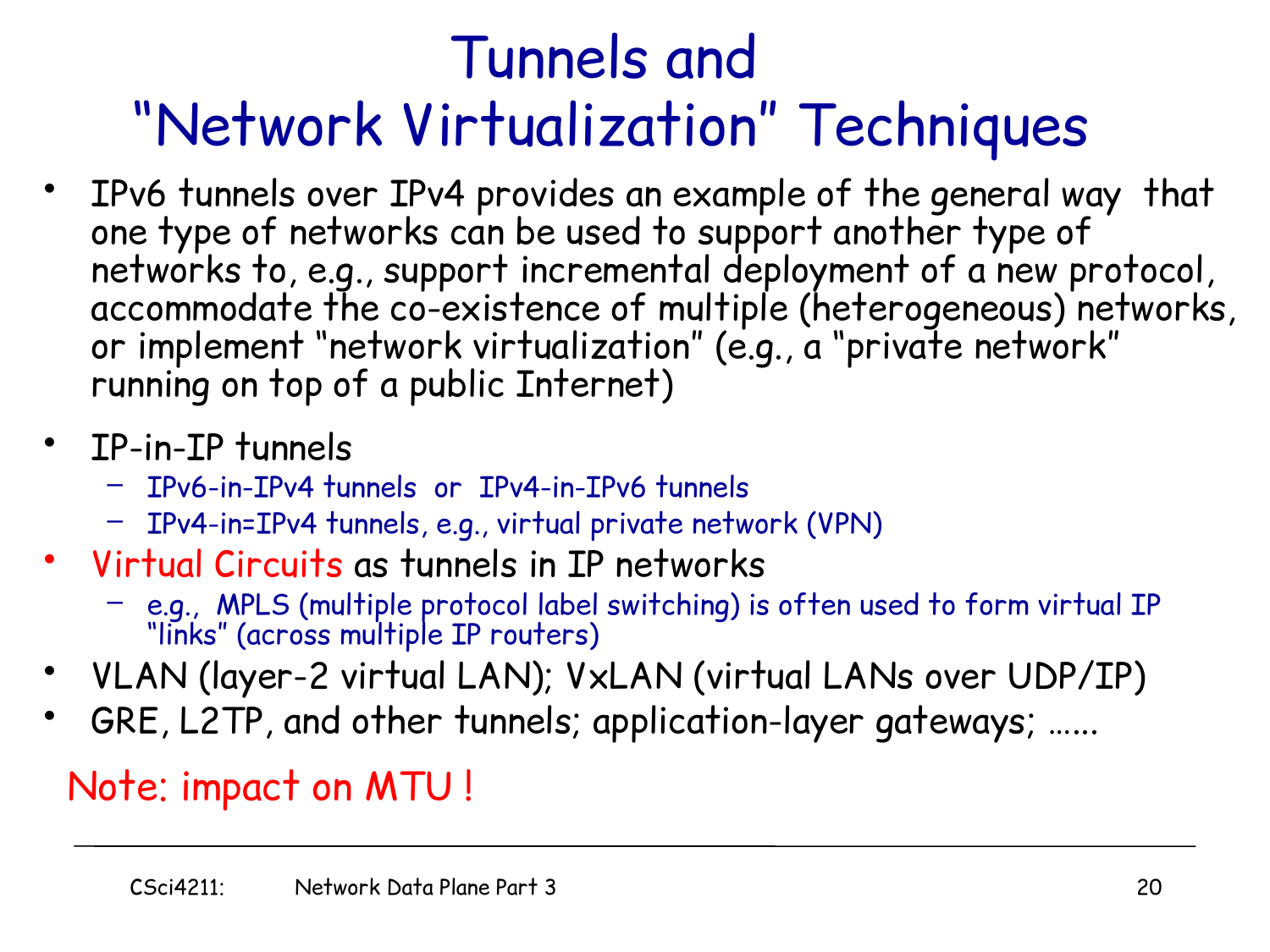

# Tunnels and “Network Virtualization” Techniques
IPv6 tunnels over IPv4 provides an example of the general way  that one type of networks can be used to support another type of networks to, e.g., support incremental deployment of a new protocol, accommodate the co-existence of multiple (heterogeneous) networks, or implement “network virtualization” (e.g., a “private network” running on top of a public Internet)

IP-in-IP tunnels
IPv6-in-IPv4 tunnels  or  IPv4-in-IPv6 tunnels
IPv4-in=IPv4 tunnels, e.g., virtual private network (VPN)
Virtual Circuits as tunnels in IP networks
e.g.,  MPLS (multiple protocol label switching) is often used to form virtual IP “links” (across multiple IP routers)
VLAN (layer-2 virtual LAN); VxLAN (virtual LANs over UDP/IP)
GRE, L2TP, and other tunnels; application-layer gateways; …...

  Note: impact on MTU !
CSci4211:           Network Data Plane Part 3
20